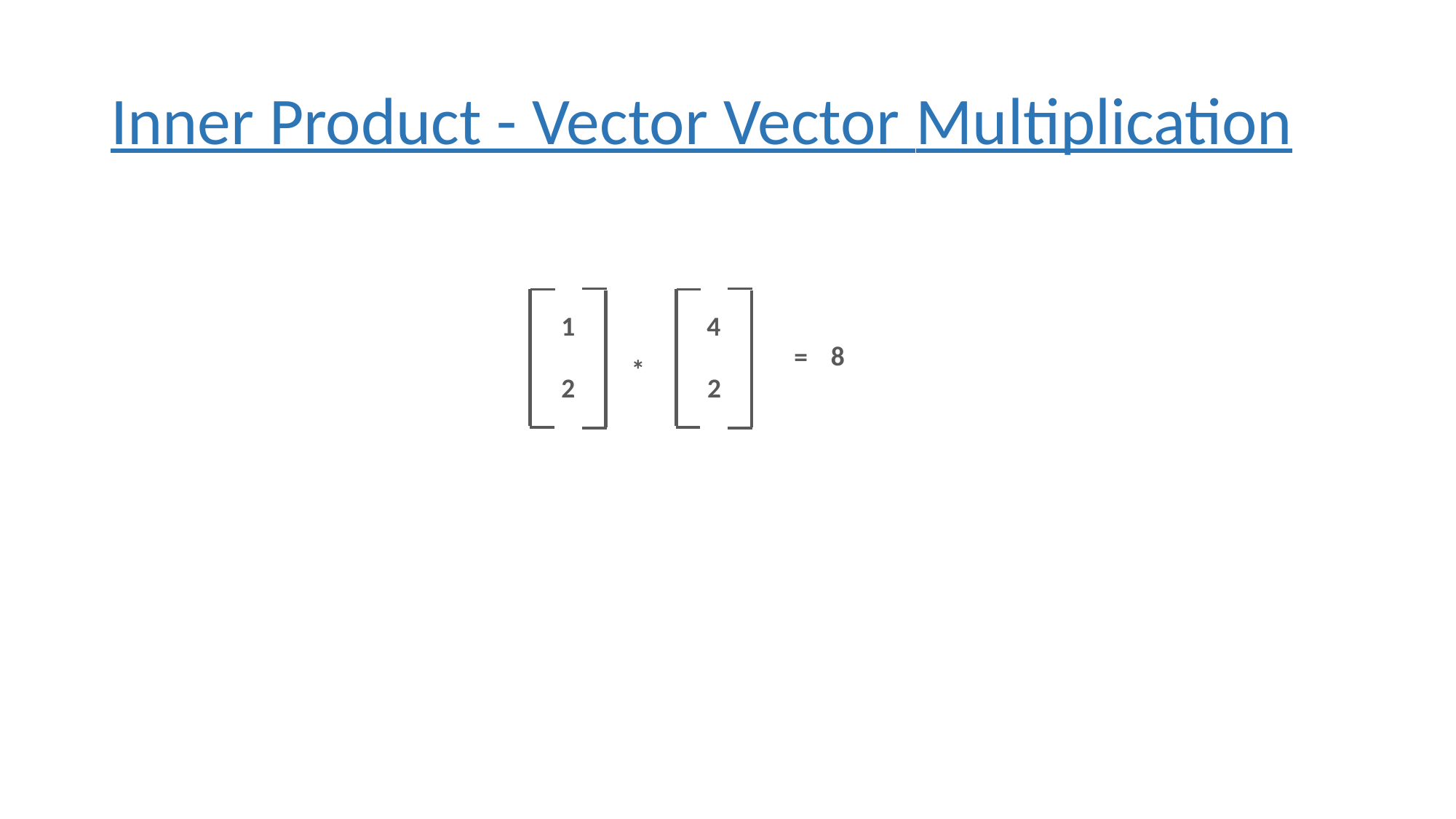

# Inner Product - Vector Vector Multiplication
1
4
8
=
*
2
2